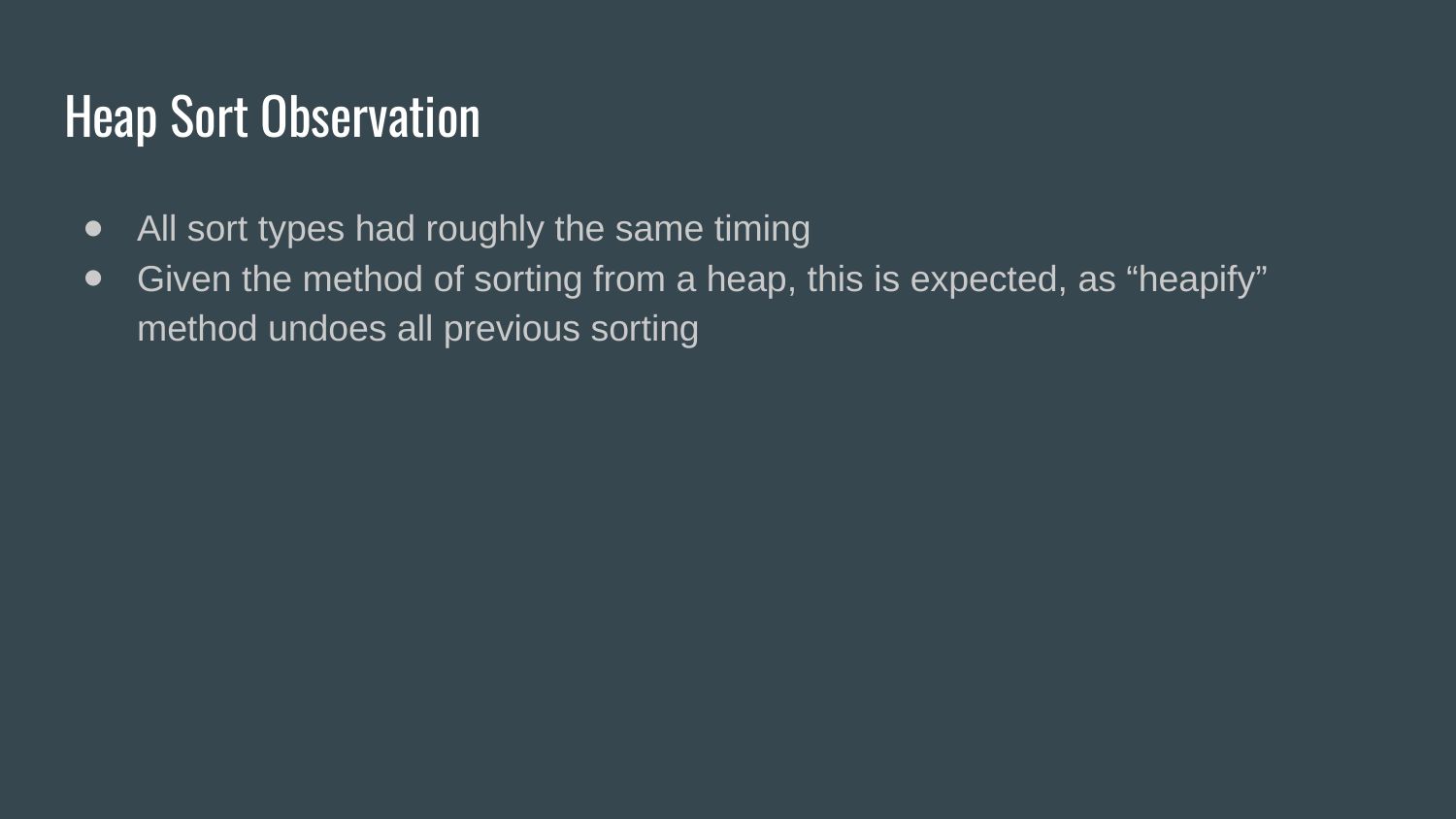

# Heap Sort Observation
All sort types had roughly the same timing
Given the method of sorting from a heap, this is expected, as “heapify” method undoes all previous sorting